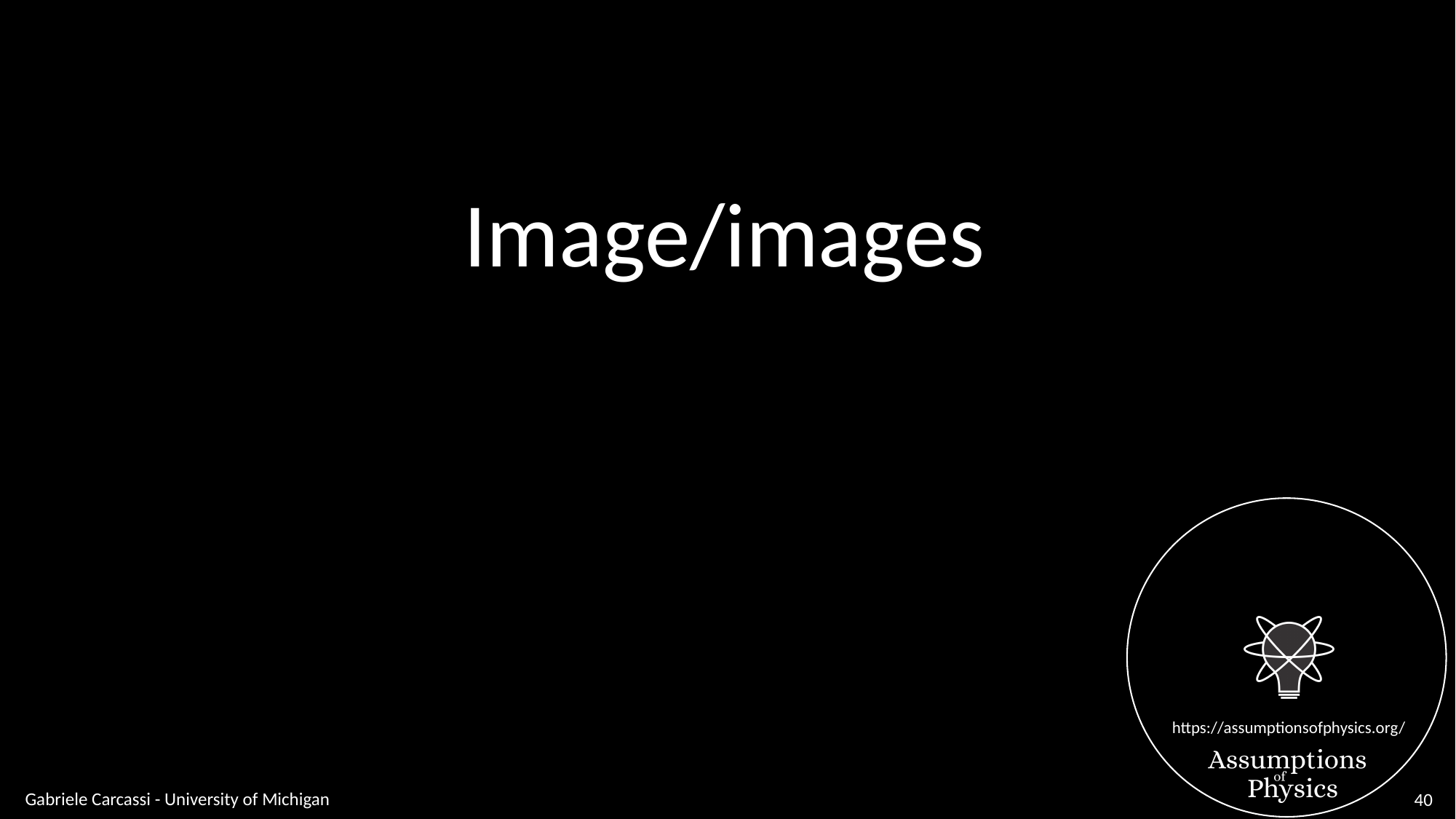

Image/images
Gabriele Carcassi - University of Michigan
40